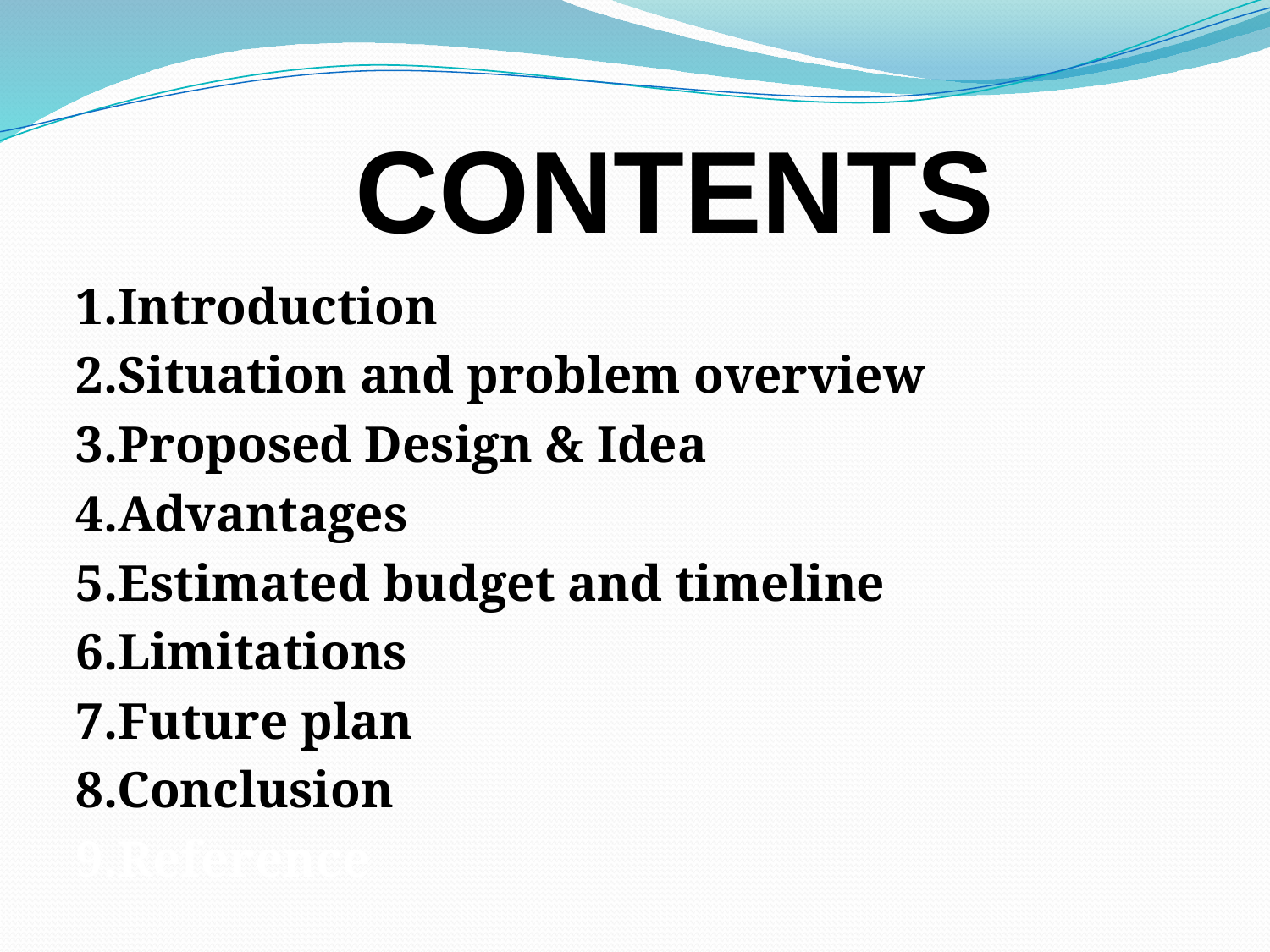

# CONTENTS
1.Introduction
2.Situation and problem overview
3.Proposed Design & Idea
4.Advantages
5.Estimated budget and timeline
6.Limitations
7.Future plan
8.Conclusion
9.Reference